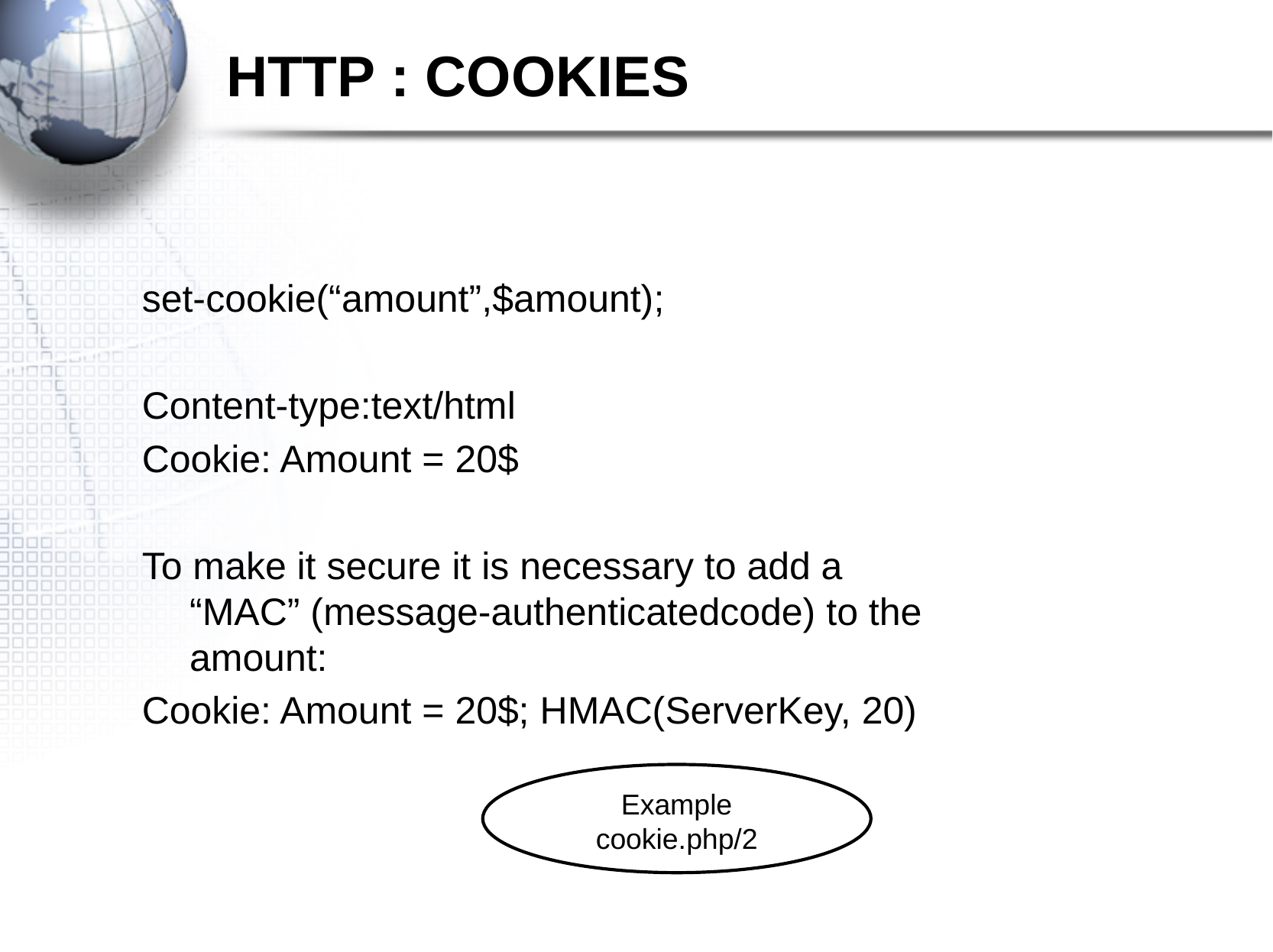

HTTP : COOKIES
set-cookie(“amount”,$amount);

Content-type:text/html
Cookie: Amount = 20$

To make it secure it is necessary to add a “MAC” (message-authenticatedcode) to the amount:
Cookie: Amount = 20$; HMAC(ServerKey, 20)
Example cookie.php/2